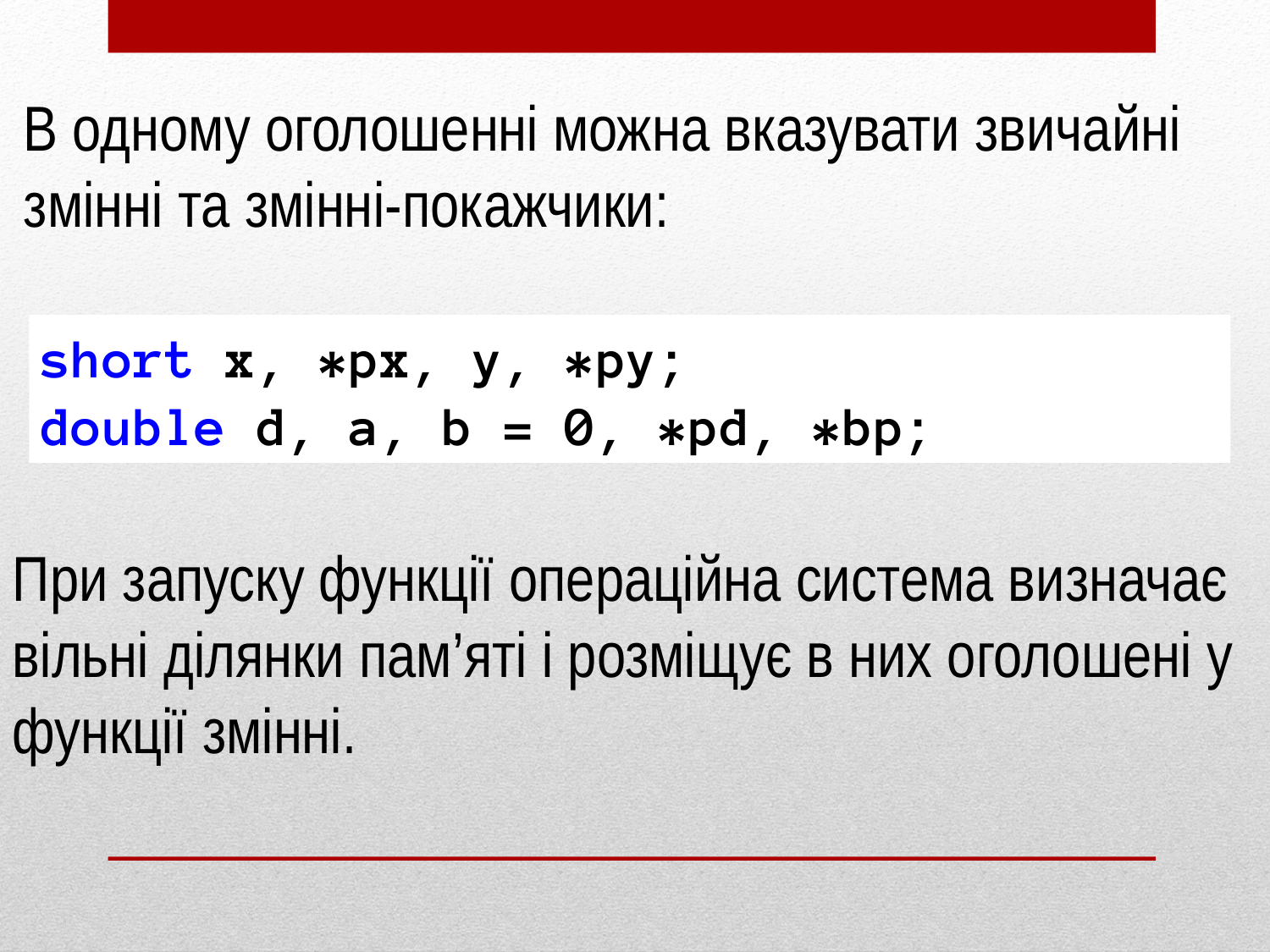

В одному оголошенні можна вказувати звичайні змінні та змінні-покажчики:
short x, *px, y, *py;
double d, a, b = 0, *pd, *bp;
При запуску функції операційна система визначає вільні ділянки пам’яті і розміщує в них оголошені у функції змінні.